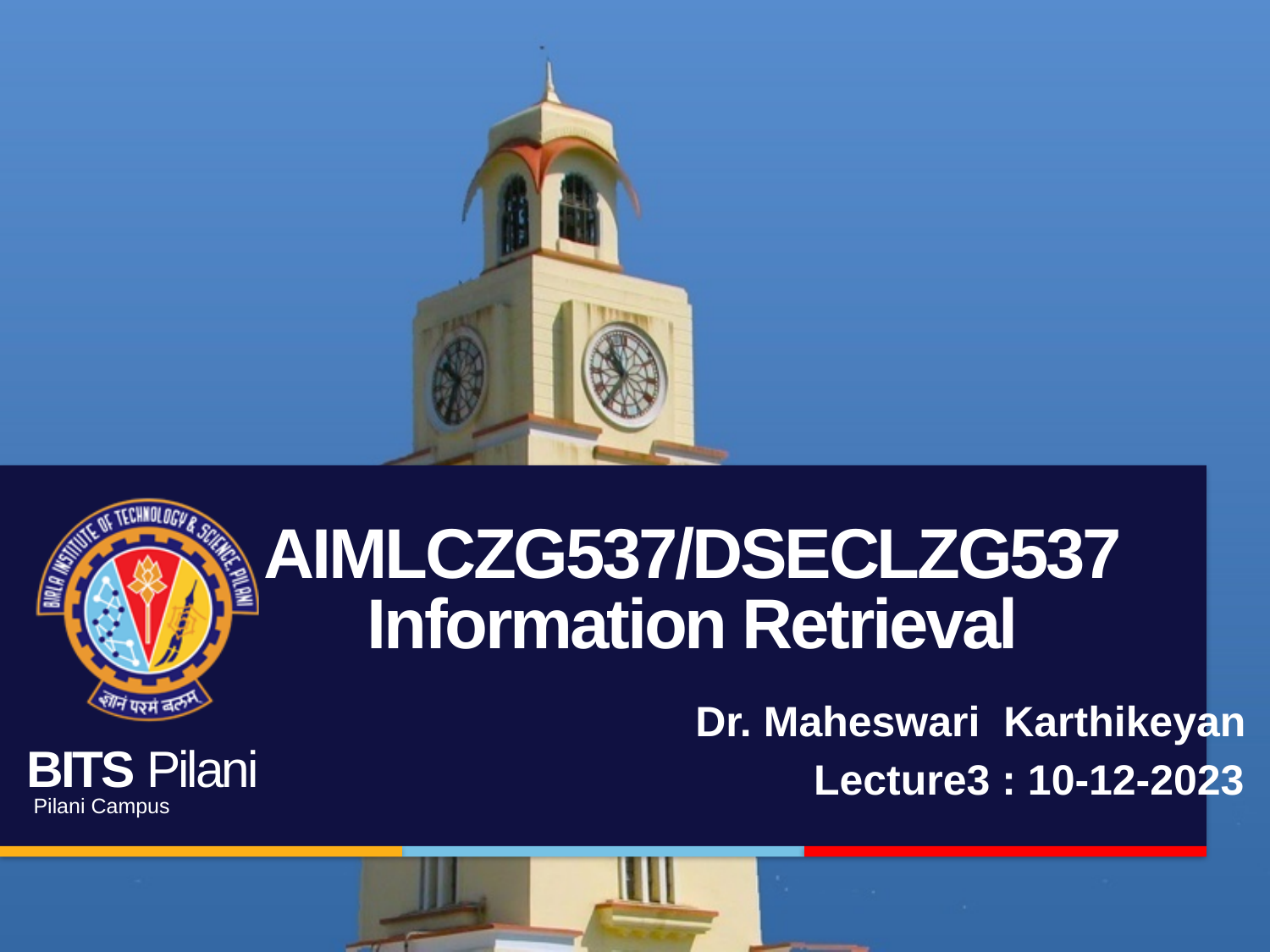

# AIMLCZG537/DSECLZG537 Information Retrieval
			Dr. Maheswari  Karthikeyan
			          Lecture3 : 10-12-2023